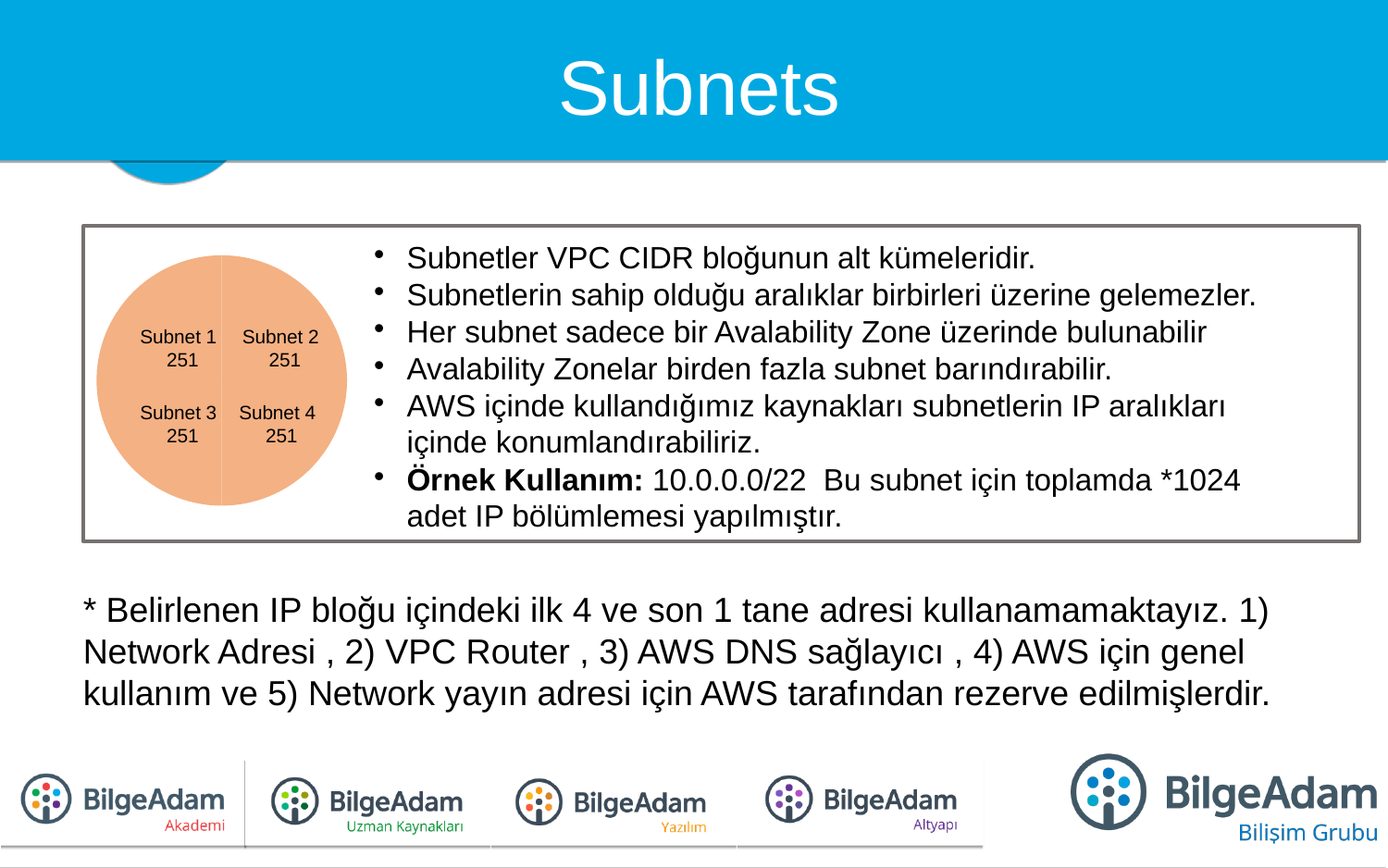

Subnets

Subnetler VPC CIDR bloğunun alt kümeleridir.
Subnetlerin sahip olduğu aralıklar birbirleri üzerine gelemezler.
Her subnet sadece bir Avalability Zone üzerinde bulunabilir
Avalability Zonelar birden fazla subnet barındırabilir.
AWS içinde kullandığımız kaynakları subnetlerin IP aralıkları içinde konumlandırabiliriz.
Örnek Kullanım: 10.0.0.0/22  Bu subnet için toplamda *1024 adet IP bölümlemesi yapılmıştır.

   Subnet 1
        251
   Subnet 2
        251

   Subnet 3
        251
   Subnet 4
        251

* Belirlenen IP bloğu içindeki ilk 4 ve son 1 tane adresi kullanamamaktayız. 1) Network Adresi , 2) VPC Router , 3) AWS DNS sağlayıcı , 4) AWS için genel kullanım ve 5) Network yayın adresi için AWS tarafından rezerve edilmişlerdir.